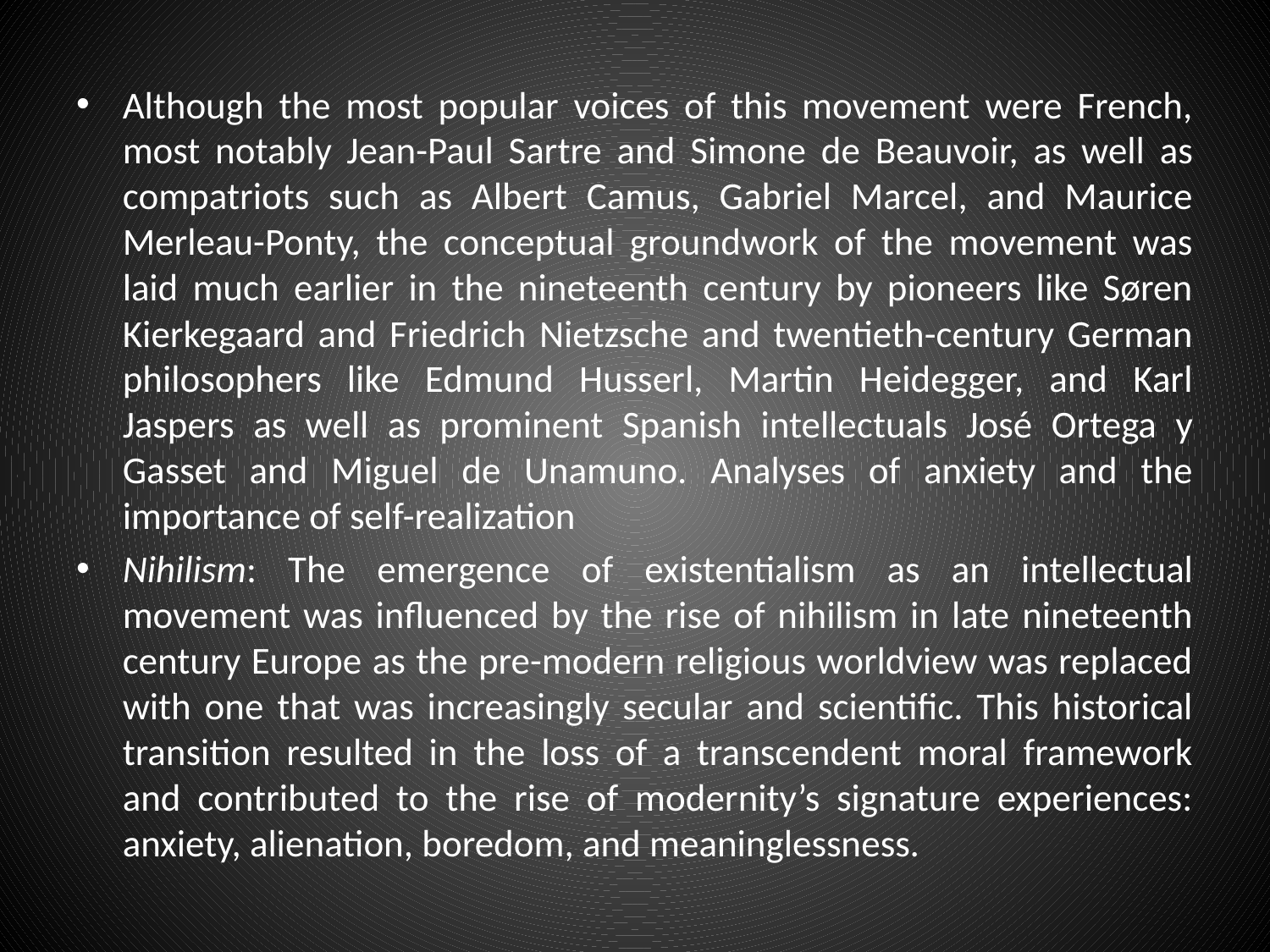

#
Although the most popular voices of this movement were French, most notably Jean-Paul Sartre and Simone de Beauvoir, as well as compatriots such as Albert Camus, Gabriel Marcel, and Maurice Merleau-Ponty, the conceptual groundwork of the movement was laid much earlier in the nineteenth century by pioneers like Søren Kierkegaard and Friedrich Nietzsche and twentieth-century German philosophers like Edmund Husserl, Martin Heidegger, and Karl Jaspers as well as prominent Spanish intellectuals José Ortega y Gasset and Miguel de Unamuno. Analyses of anxiety and the importance of self-realization
Nihilism: The emergence of existentialism as an intellectual movement was influenced by the rise of nihilism in late nineteenth century Europe as the pre-modern religious worldview was replaced with one that was increasingly secular and scientific. This historical transition resulted in the loss of a transcendent moral framework and contributed to the rise of modernity’s signature experiences: anxiety, alienation, boredom, and meaninglessness.